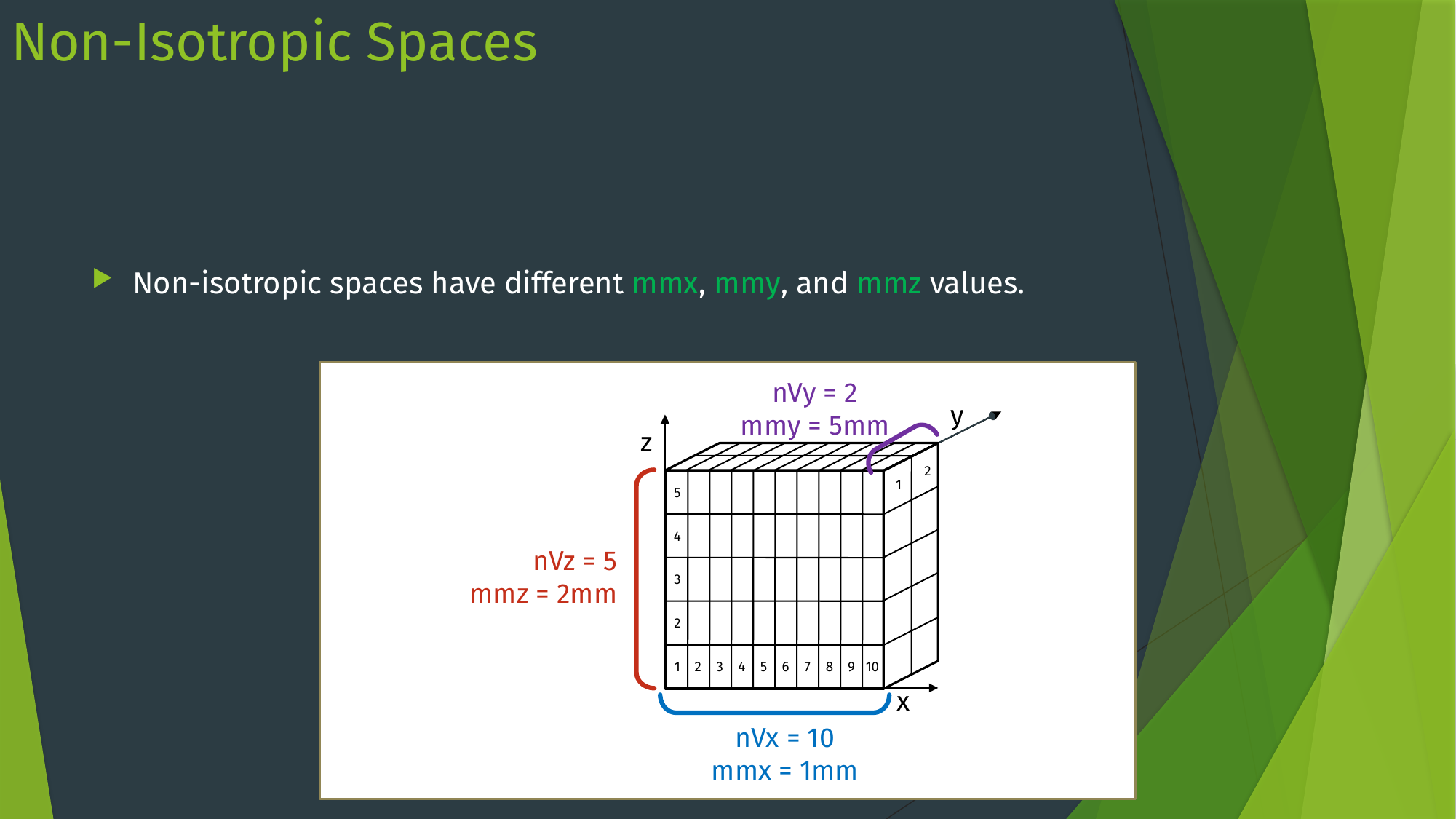

# Non-Isotropic Spaces
Non-isotropic spaces have different mmx, mmy, and mmz values.

nVy = 2
mmy = 5mm
y

z

2

1
5
4
nVz = 5
mmz = 2mm

3

2
1
2
3
4
5
6
7
8
9
10
x
nVx = 10
mmx = 1mm